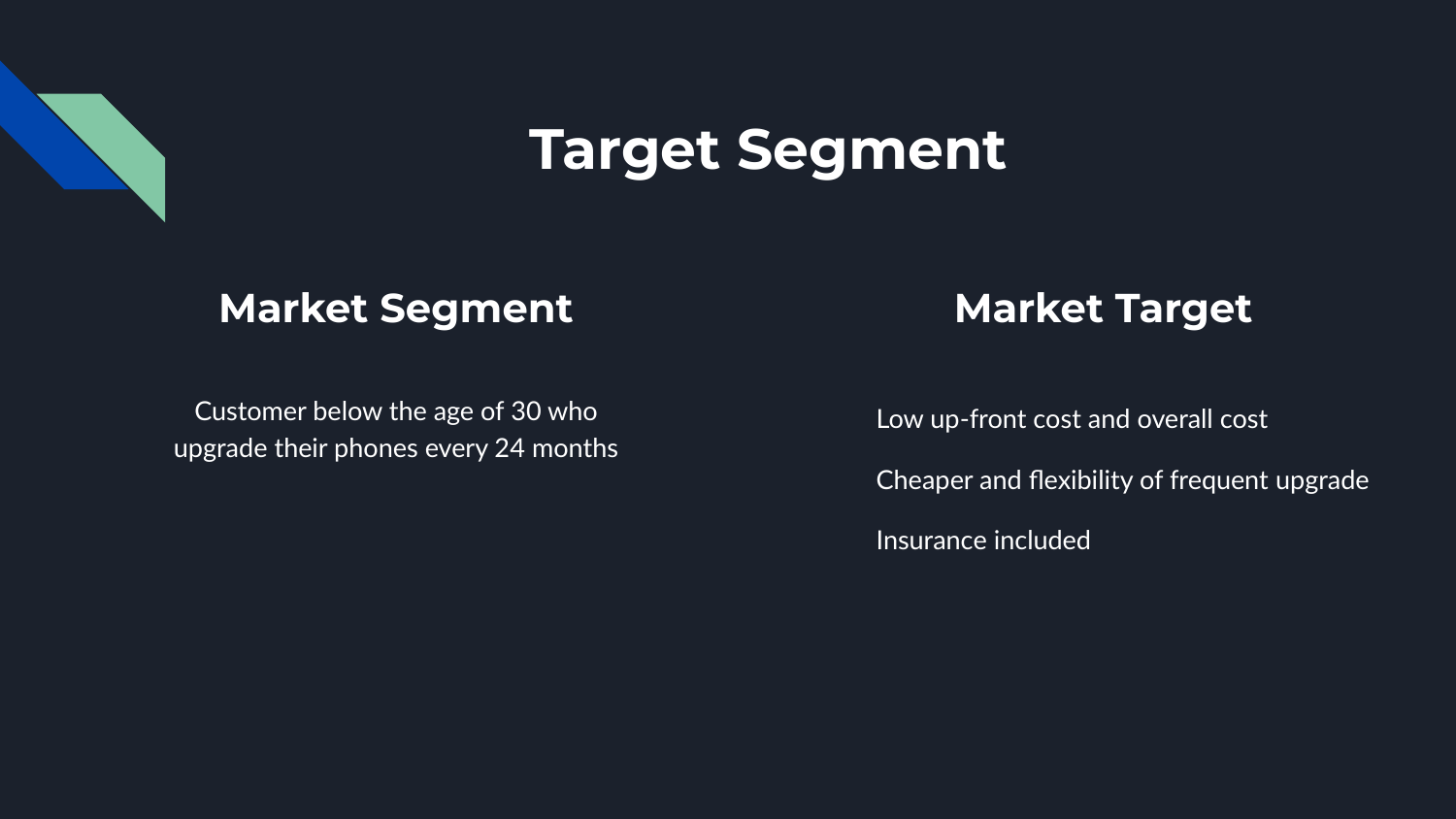

# Target Segment
Market Segment
Market Target
Customer below the age of 30 who upgrade their phones every 24 months
Low up-front cost and overall cost
Cheaper and flexibility of frequent upgrade
Insurance included